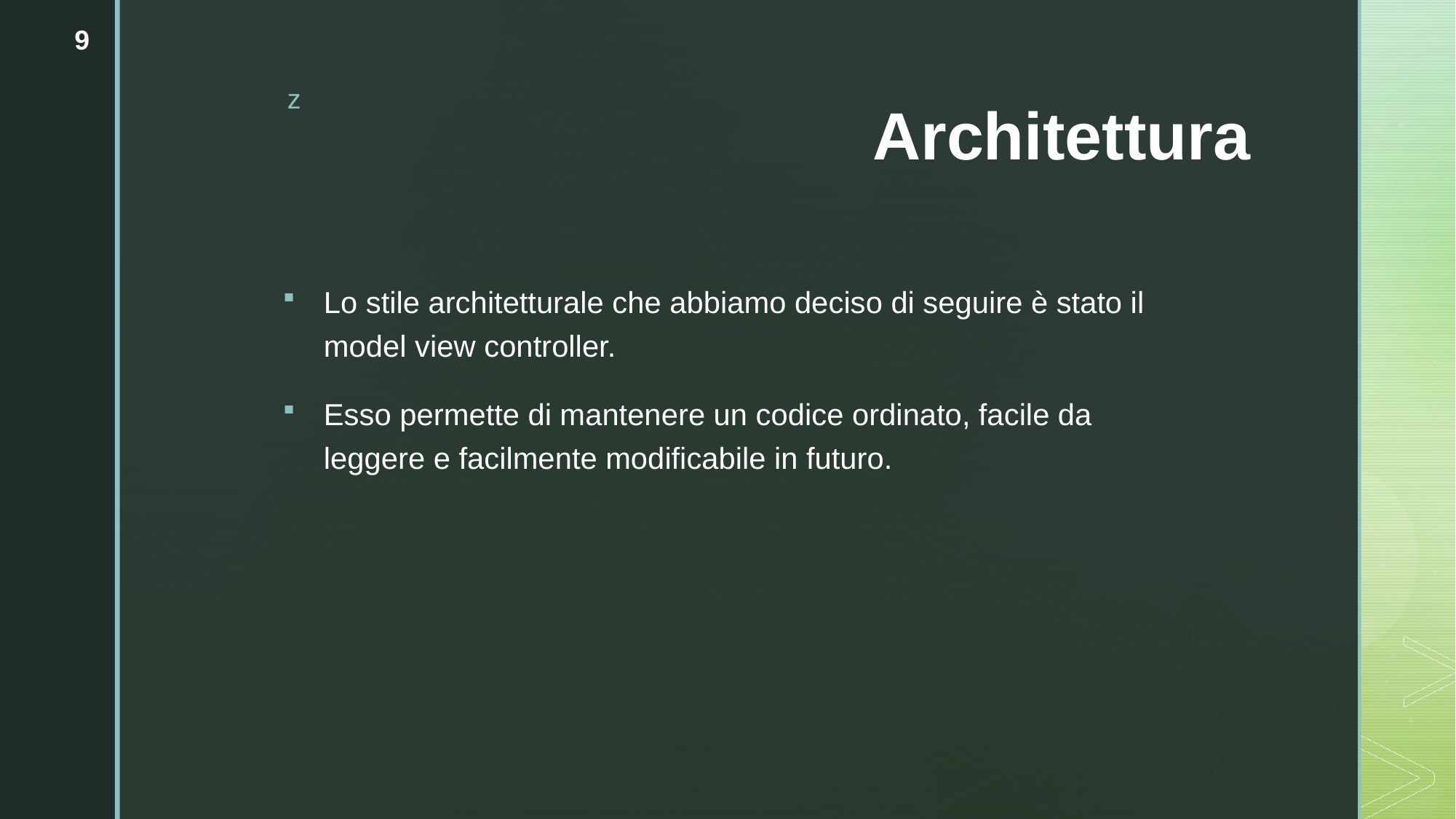

9
# Architettura
Lo stile architetturale che abbiamo deciso di seguire è stato il model view controller.
Esso permette di mantenere un codice ordinato, facile da leggere e facilmente modificabile in futuro.